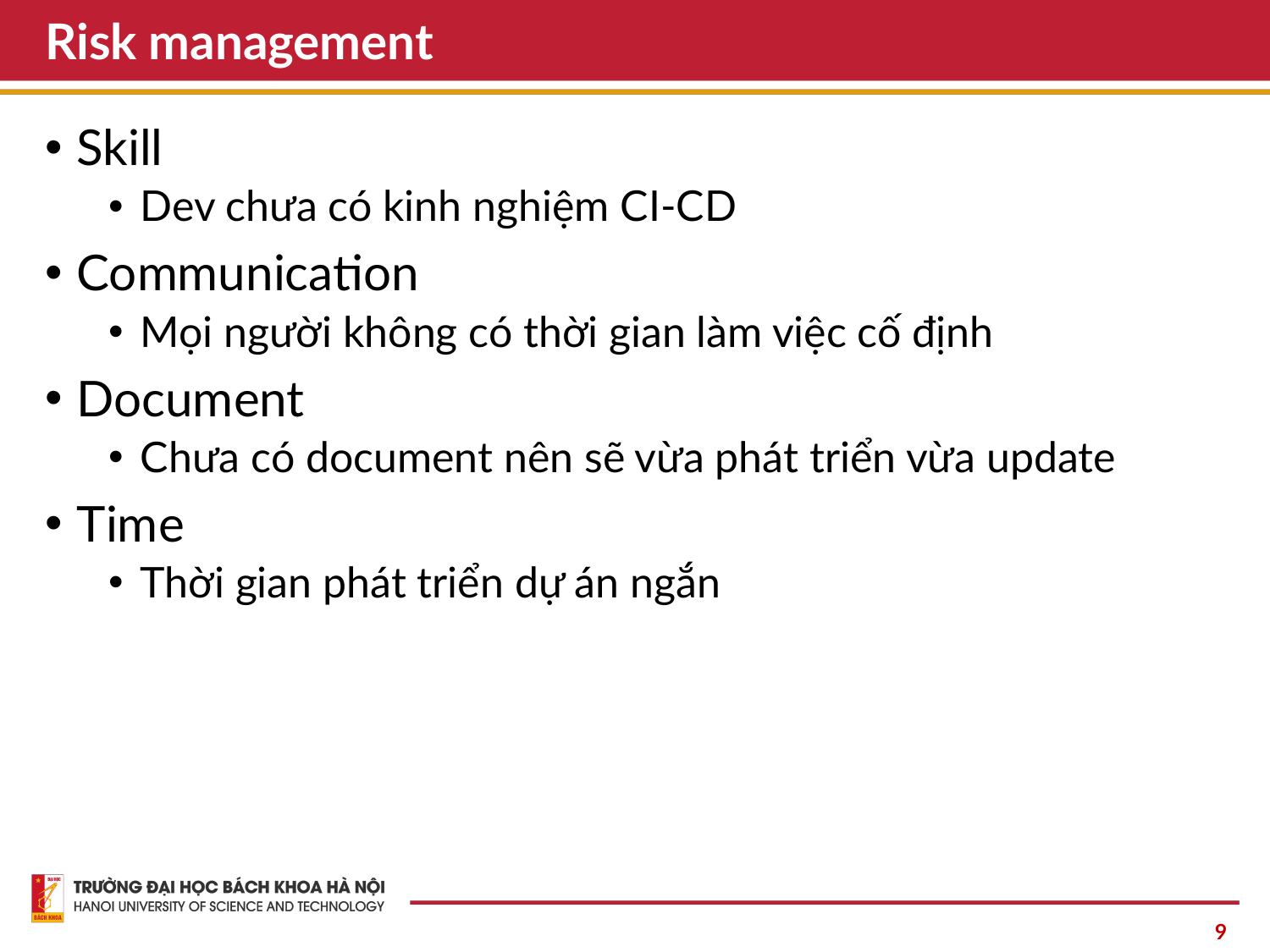

# Risk management
Skill
Dev chưa có kinh nghiệm CI-CD
Communication
Mọi người không có thời gian làm việc cố định
Document
Chưa có document nên sẽ vừa phát triển vừa update
Time
Thời gian phát triển dự án ngắn

9